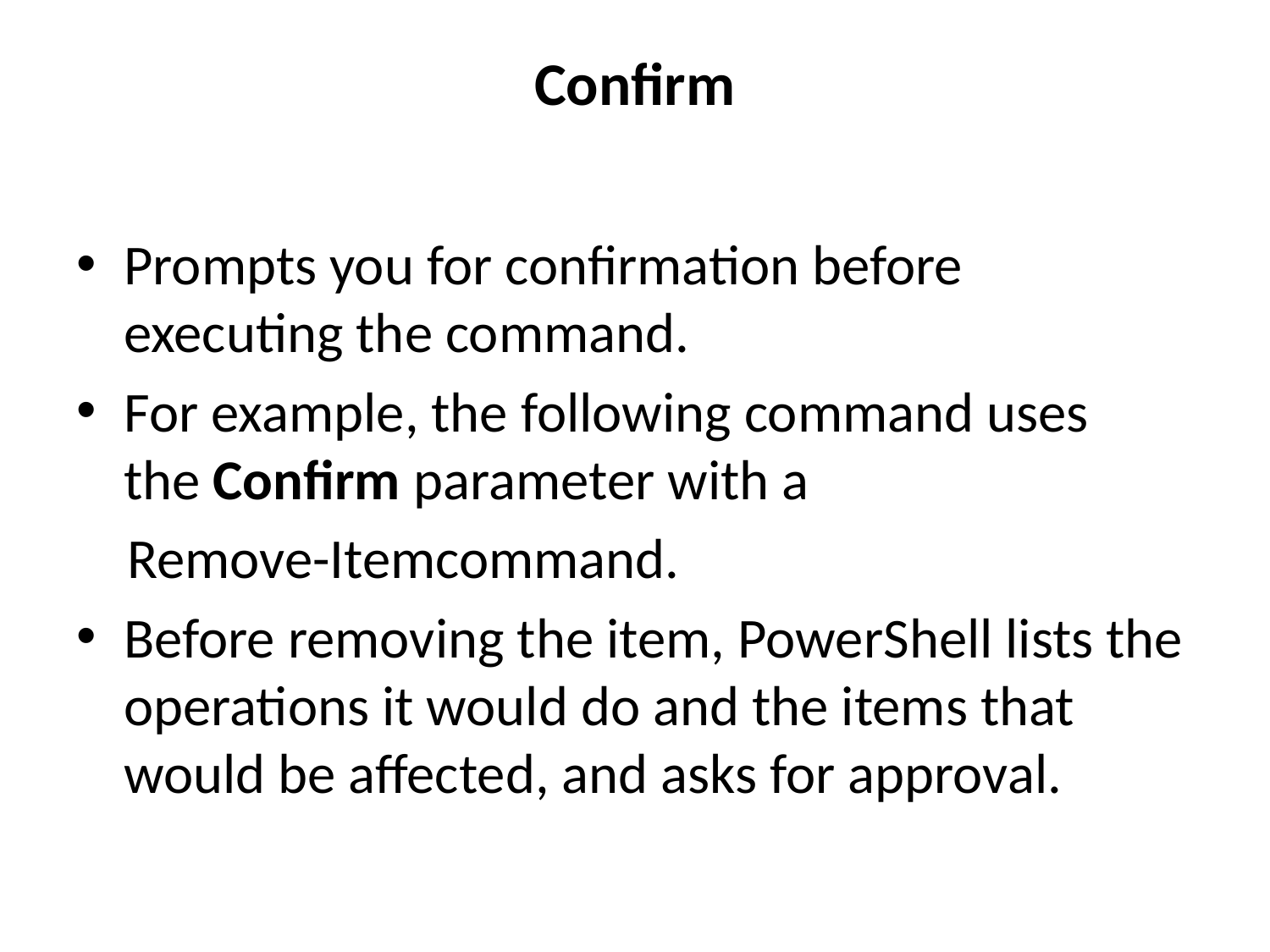

# Confirm
Prompts you for confirmation before executing the command.
For example, the following command uses the Confirm parameter with a
    Remove-Itemcommand.
Before removing the item, PowerShell lists the operations it would do and the items that would be affected, and asks for approval.